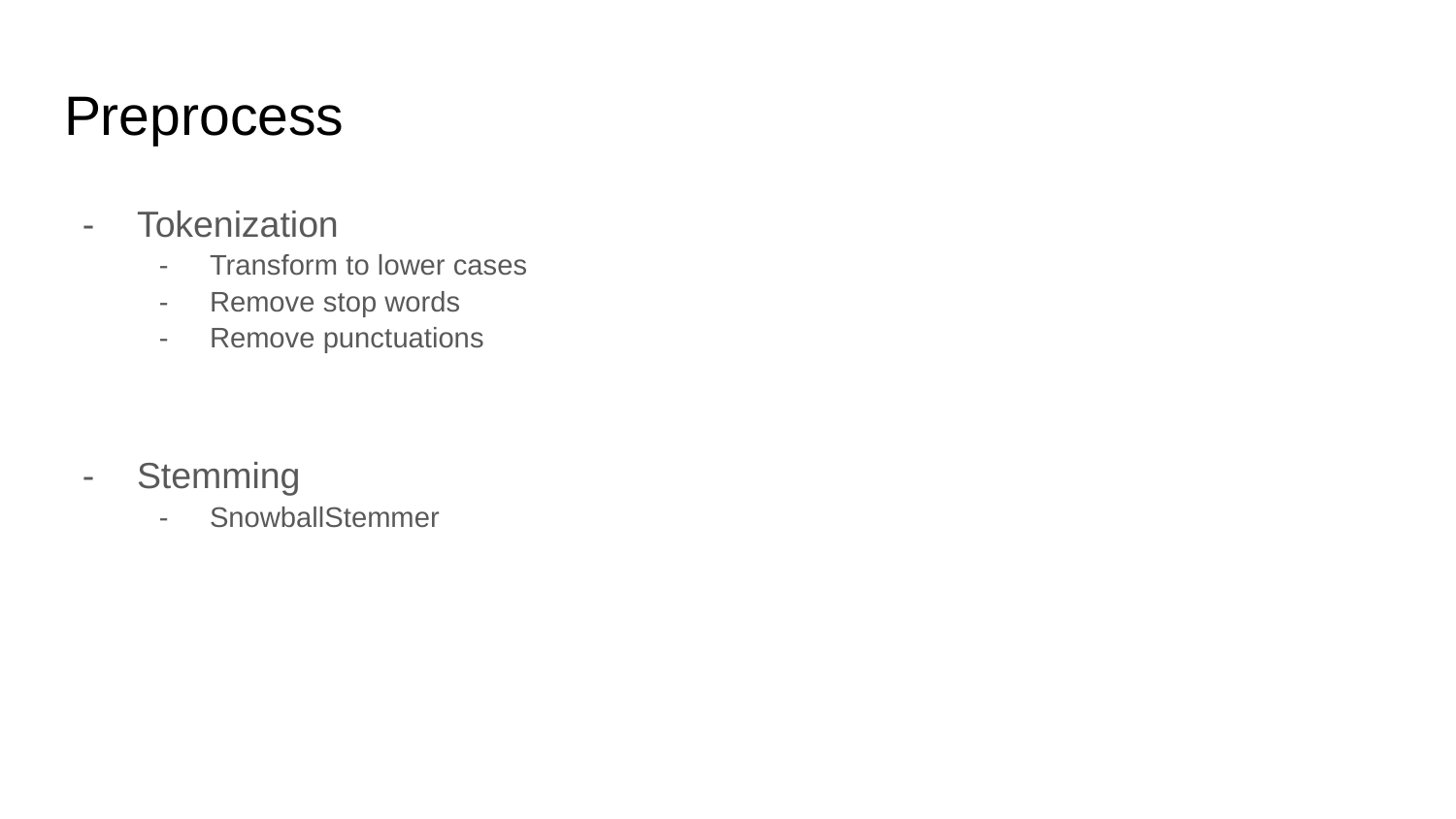

# Preprocess
Tokenization
Transform to lower cases
Remove stop words
Remove punctuations

Stemming
SnowballStemmer